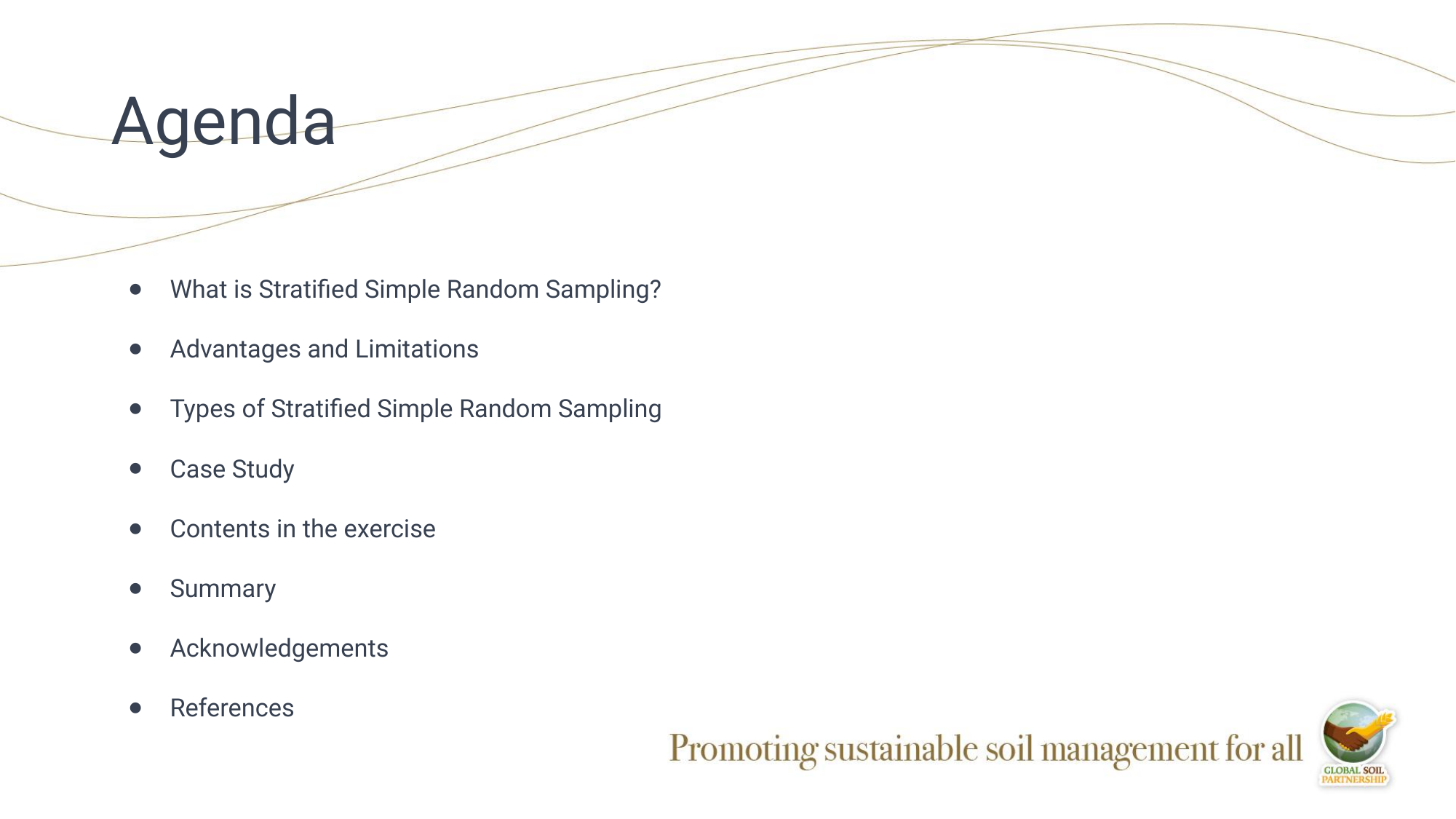

# Agenda

What is Stratified Simple Random Sampling?
Advantages and Limitations
Types of Stratified Simple Random Sampling
Case Study
Contents in the exercise
Summary
Acknowledgements
References